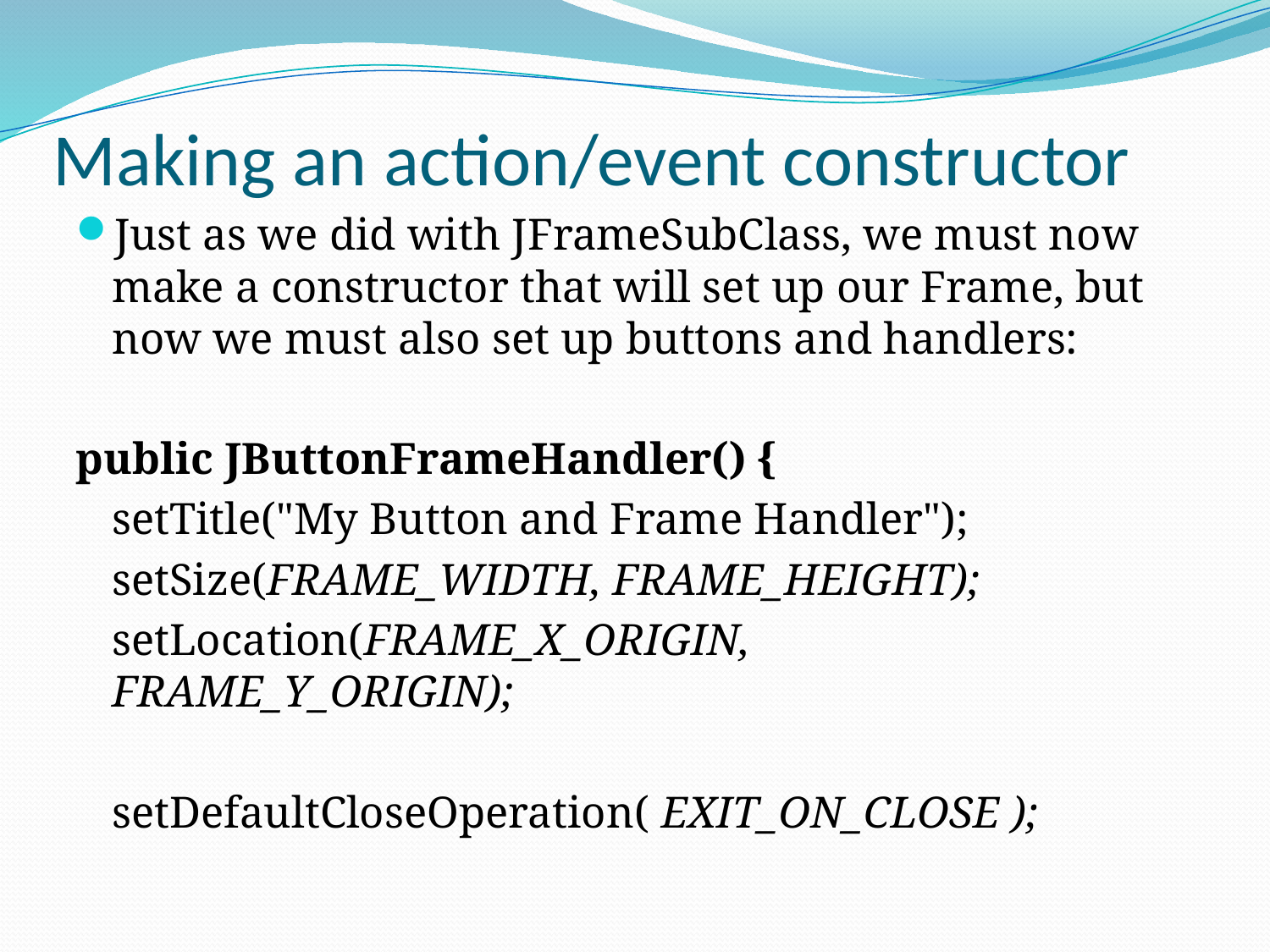

# Making an action/event constructor
Just as we did with JFrameSubClass, we must now make a constructor that will set up our Frame, but now we must also set up buttons and handlers:

public JButtonFrameHandler() {
	setTitle("My Button and Frame Handler");
	setSize(FRAME_WIDTH, FRAME_HEIGHT);
	setLocation(FRAME_X_ORIGIN, FRAME_Y_ORIGIN);

	setDefaultCloseOperation( EXIT_ON_CLOSE );